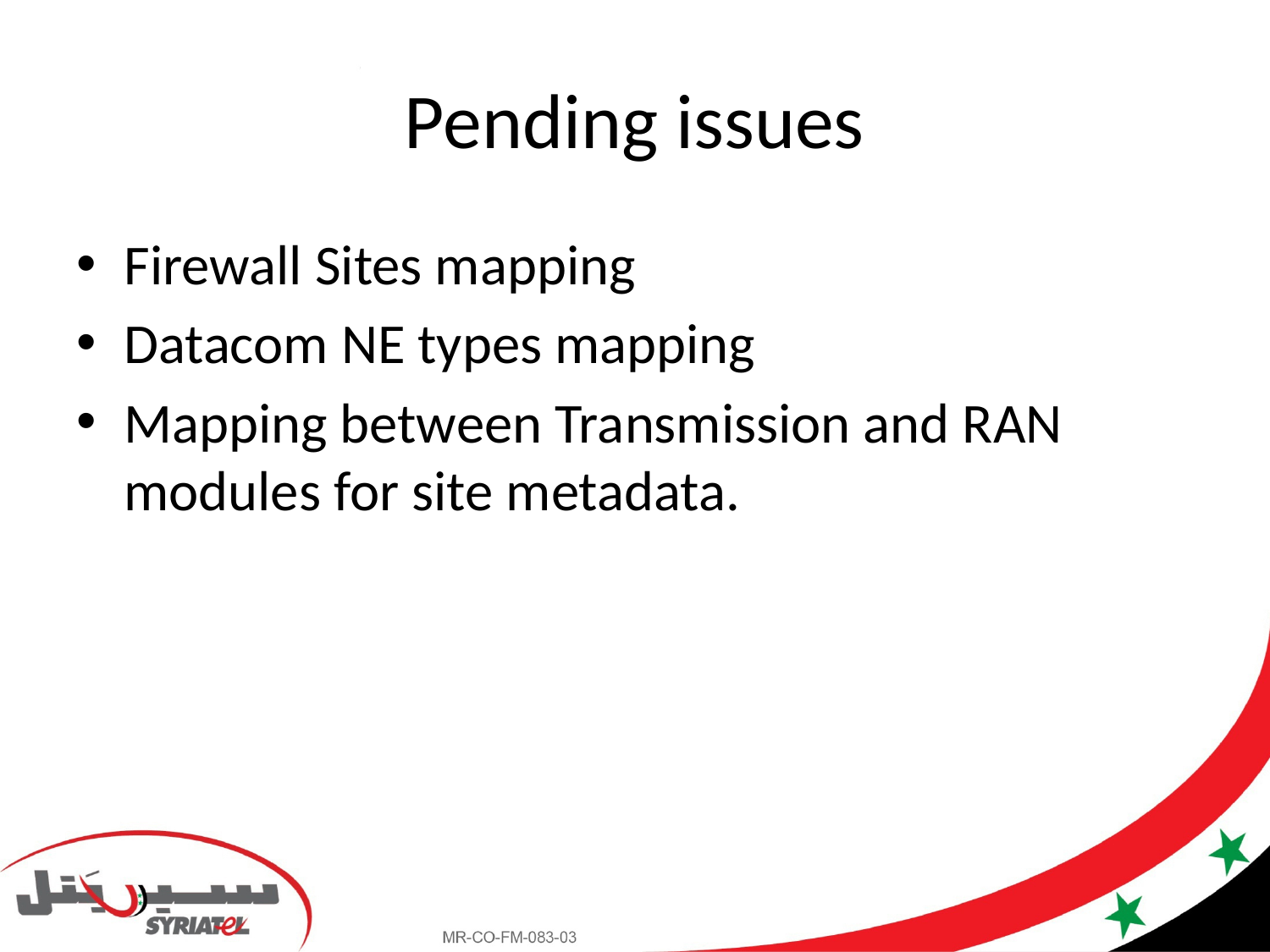

# Pending issues
Firewall Sites mapping
Datacom NE types mapping
Mapping between Transmission and RAN modules for site metadata.